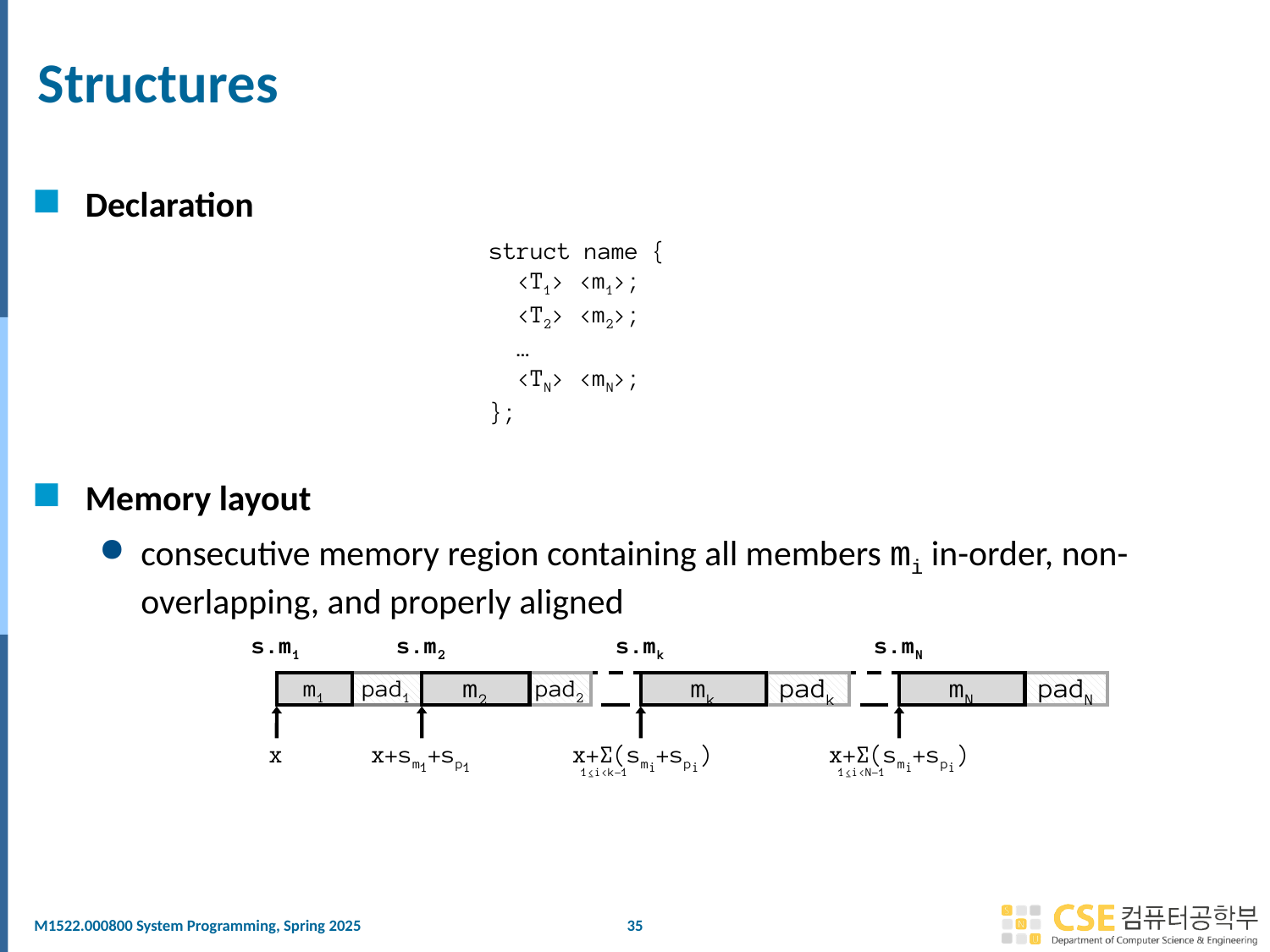

# Structures
Declaration
struct name {
  <T1> <m1>;
  <T2> <m2>;
  …
  <TN> <mN>;
};
Memory layout
consecutive memory region containing all members mi in-order, non-overlapping, and properly aligned

s.mk
s.mN
s.m2
s.m1
m1
pad1
m2
pad2

mk
padk

mN
padN

x+sm1+sp1
x+Σ(smi+spi)
x+Σ(smi+spi)
x
1≤i<N-1
1≤i<k-1